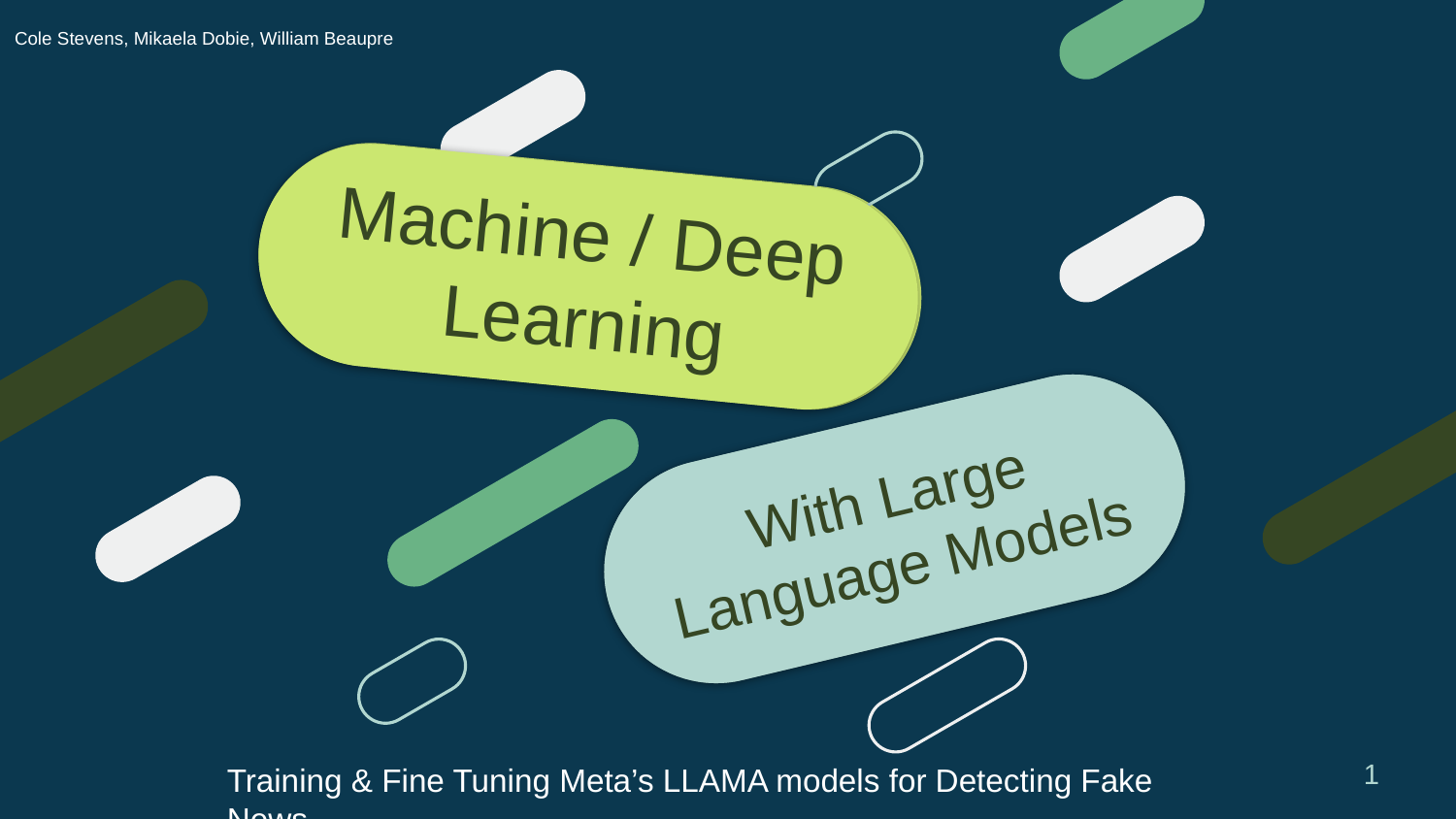

Cole Stevens, Mikaela Dobie, William Beaupre
Machine / Deep Learning
With Large Language Models
1
Training & Fine Tuning Meta’s LLAMA models for Detecting Fake News